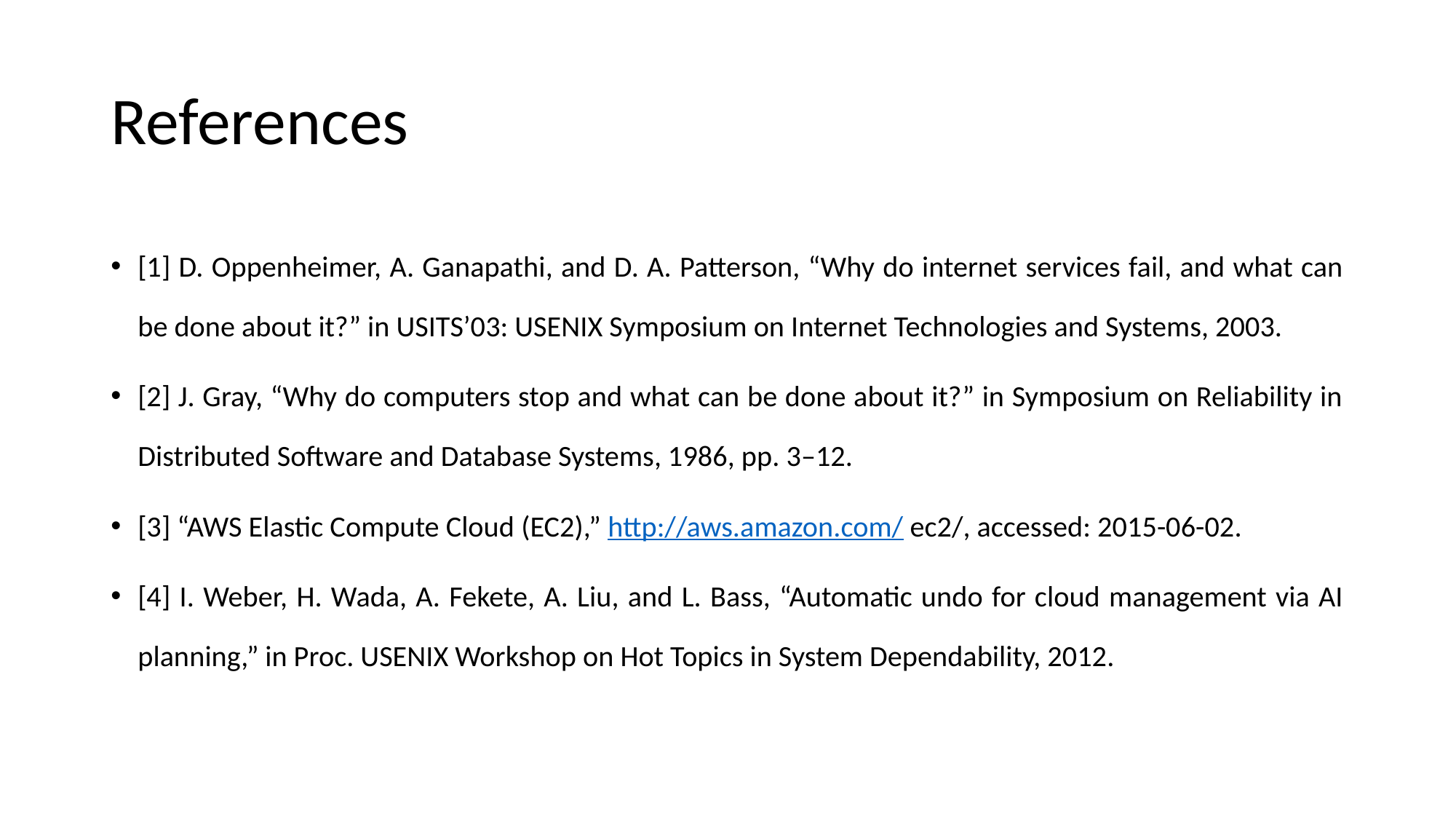

# References
[1] D. Oppenheimer, A. Ganapathi, and D. A. Patterson, “Why do internet services fail, and what can be done about it?” in USITS’03: USENIX Symposium on Internet Technologies and Systems, 2003.
[2] J. Gray, “Why do computers stop and what can be done about it?” in Symposium on Reliability in Distributed Software and Database Systems, 1986, pp. 3–12.
[3] “AWS Elastic Compute Cloud (EC2),” http://aws.amazon.com/ ec2/, accessed: 2015-06-02.
[4] I. Weber, H. Wada, A. Fekete, A. Liu, and L. Bass, “Automatic undo for cloud management via AI planning,” in Proc. USENIX Workshop on Hot Topics in System Dependability, 2012.